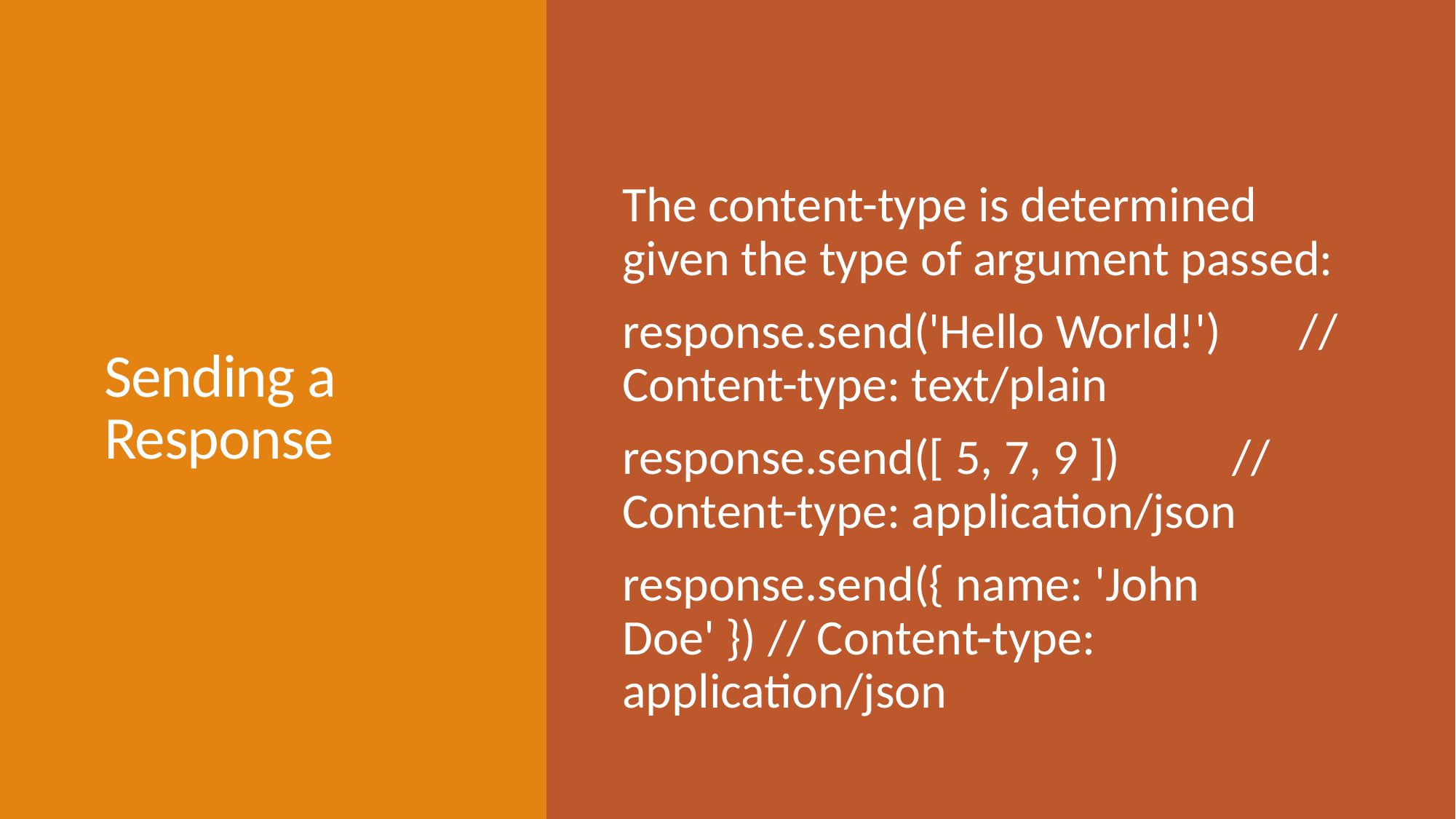

# Sending a Response

The content-type is determined given the type of argument passed:
response.send('Hello World!')       // Content-type: text/plain
response.send([ 5, 7, 9 ])          // Content-type: application/json
response.send({ name: 'John Doe' }) // Content-type: application/json